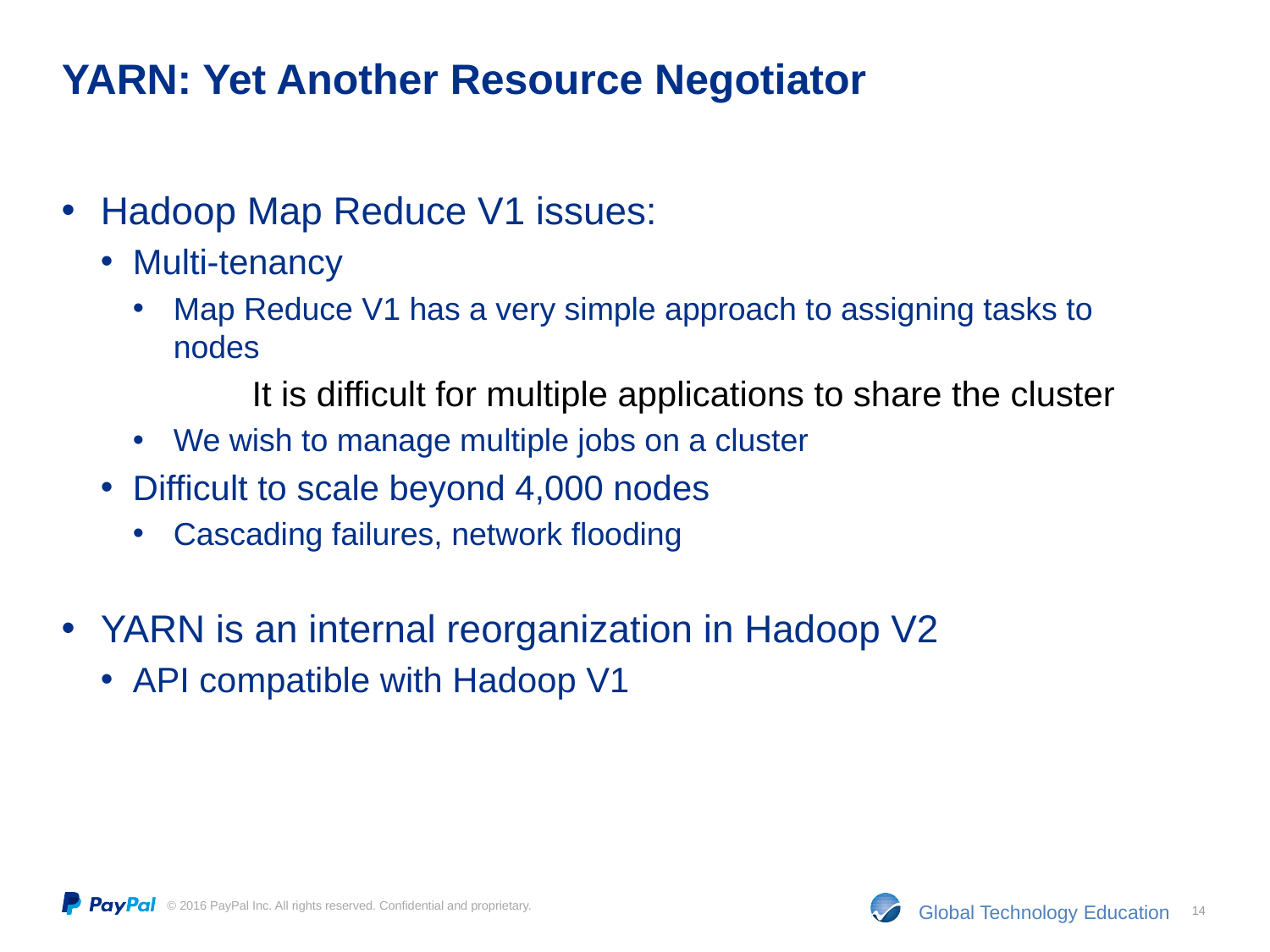

# YARN: Yet Another Resource Negotiator
Hadoop Map Reduce V1 issues:
Multi-tenancy
Map Reduce V1 has a very simple approach to assigning tasks to nodes
It is difficult for multiple applications to share the cluster
We wish to manage multiple jobs on a cluster
Difficult to scale beyond 4,000 nodes
Cascading failures, network flooding

YARN is an internal reorganization in Hadoop V2
API compatible with Hadoop V1
14